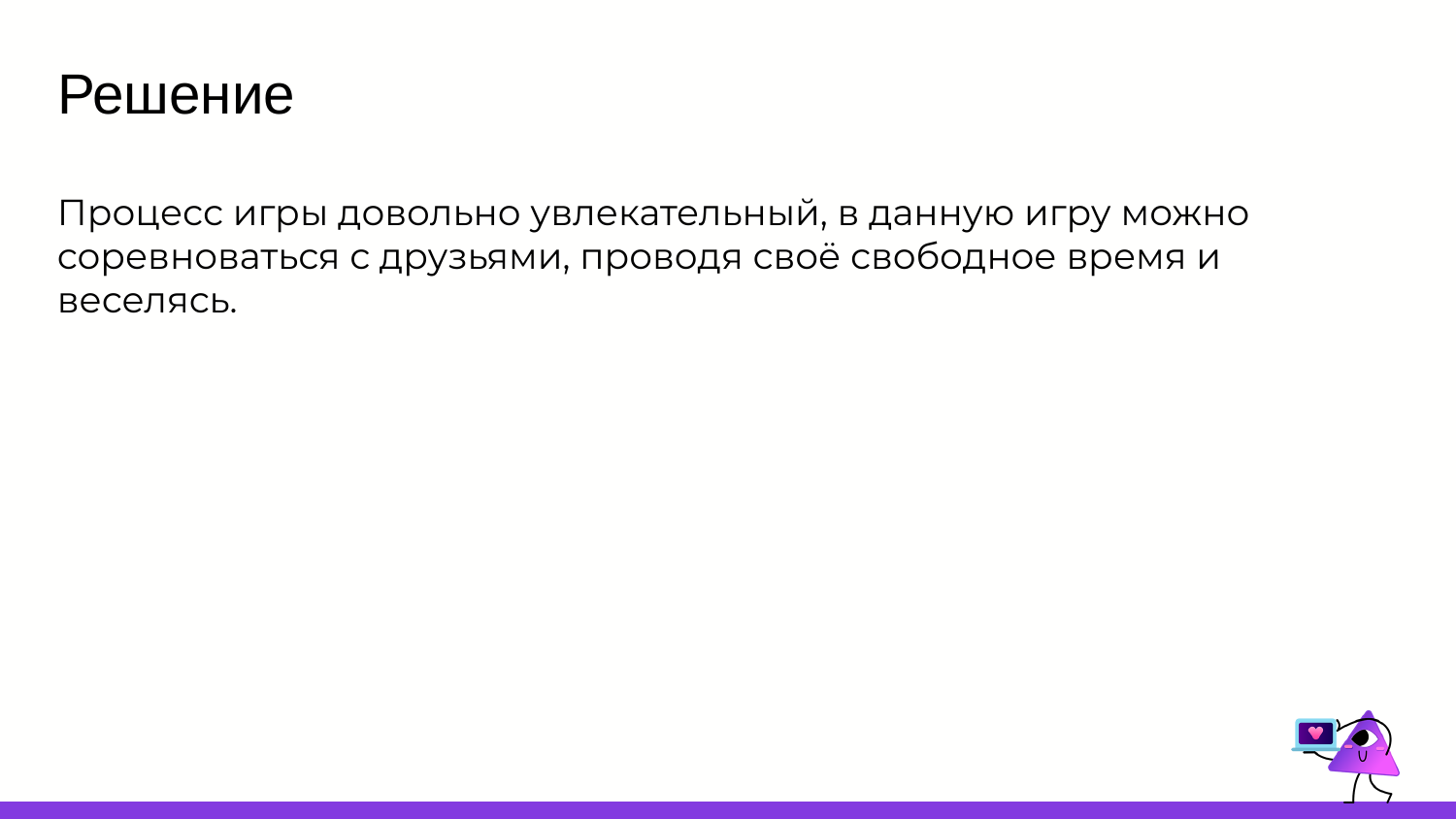

# Решение
Процесс игры довольно увлекательный, в данную игру можно соревноваться с друзьями, проводя своё свободное время и веселясь.